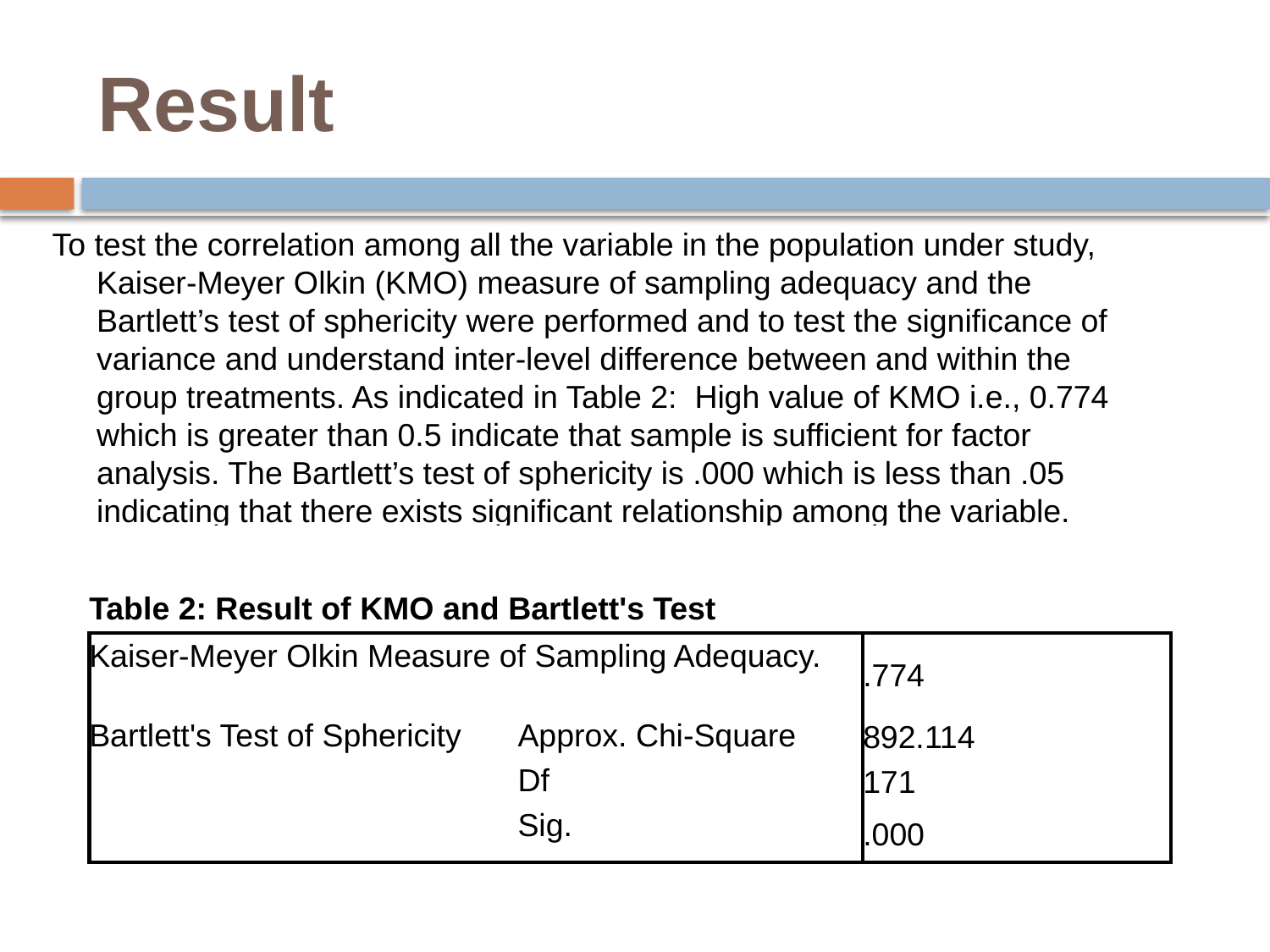

# Result
To test the correlation among all the variable in the population under study, Kaiser-Meyer Olkin (KMO) measure of sampling adequacy and the Bartlett’s test of sphericity were performed and to test the significance of variance and understand inter-level difference between and within the group treatments. As indicated in Table 2:  High value of KMO i.e., 0.774 which is greater than 0.5 indicate that sample is sufficient for factor analysis. The Bartlett’s test of sphericity is .000 which is less than .05 indicating that there exists significant relationship among the variable.

| Table 2: Result of KMO and Bartlett's Test |  |  |
| --- | --- | --- |
| Kaiser-Meyer Olkin Measure of Sampling Adequacy. |  | .774 |
| Bartlett's Test of Sphericity | Approx. Chi-Square | 892.114 |
|  | Df | 171 |
|  | Sig. | .000 |